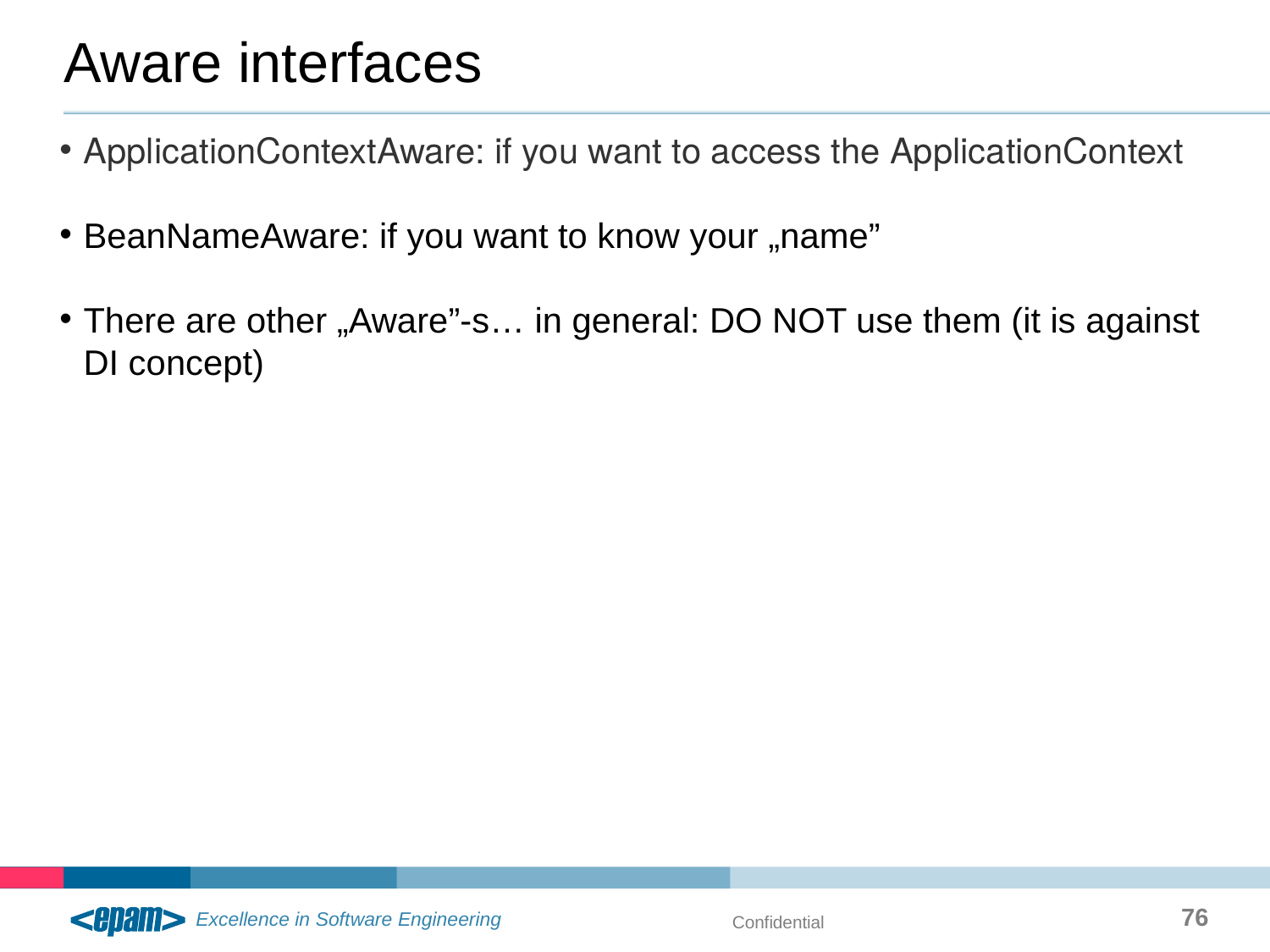

# Aware interfaces
ApplicationContextAware: if you want to access the ApplicationContext

BeanNameAware: if you want to know your „name”

There are other „Aware”-s… in general: DO NOT use them (it is against DI concept)

76
Confidential